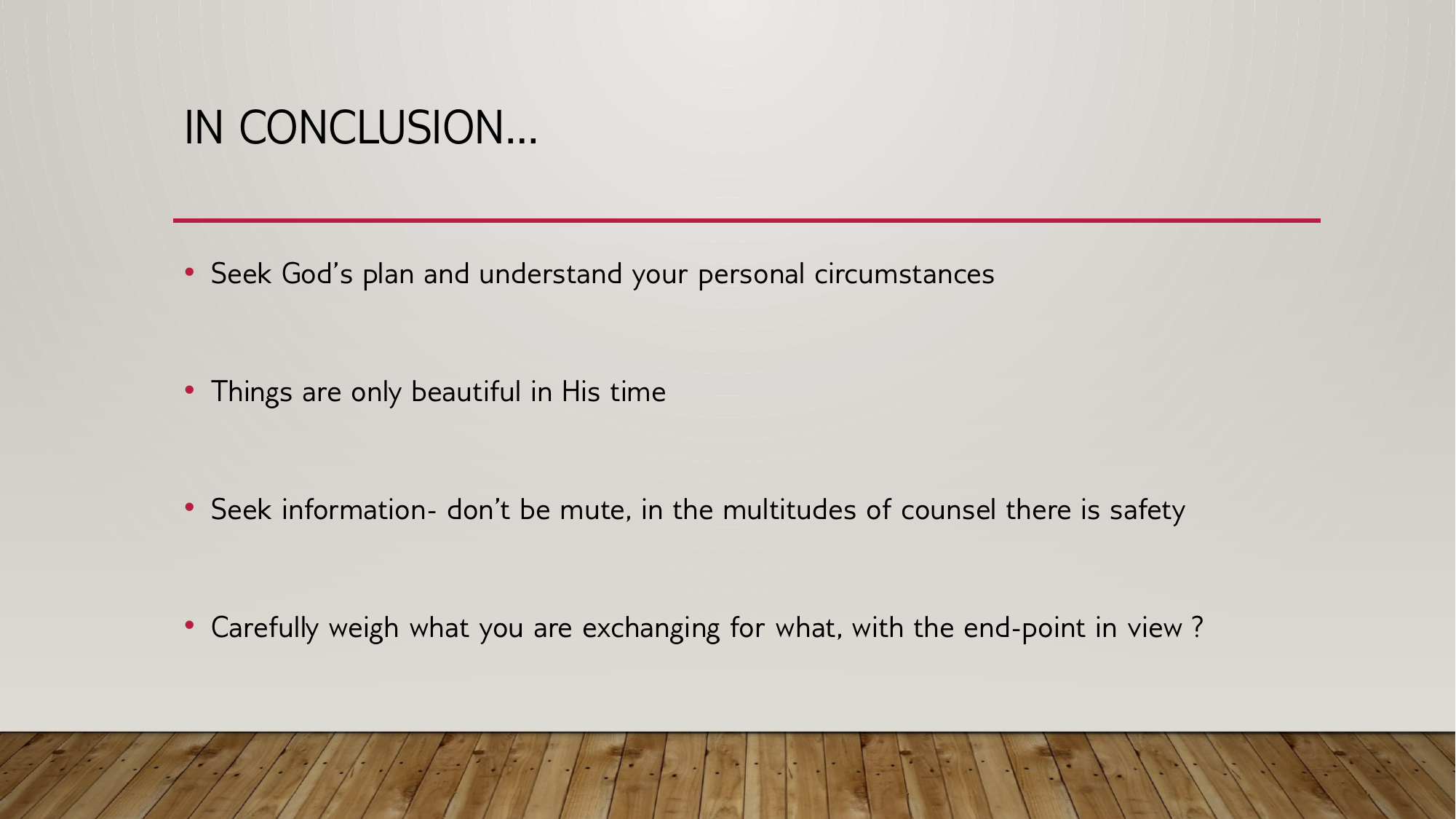

# In conclusion…
Seek God’s plan and understand your personal circumstances

Things are only beautiful in His time

Seek information- don’t be mute, in the multitudes of counsel there is safety

Carefully weigh what you are exchanging for what, with the end-point in view ?